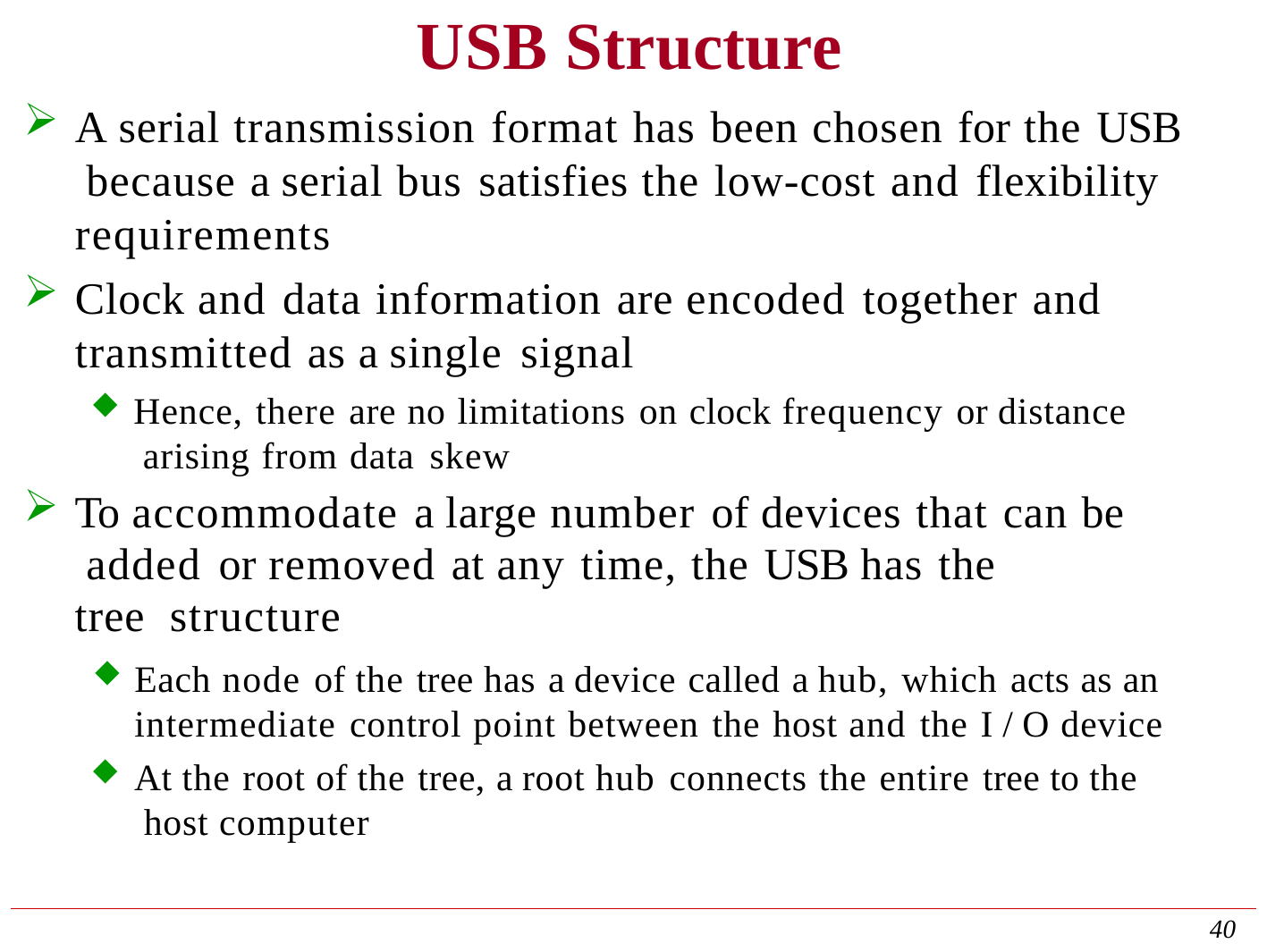

# USB Structure
A serial transmission format has been chosen for the USB  because a serial bus satisfies the low-cost and flexibility  requirements
Clock and data information are encoded together and
transmitted as a single signal
Hence, there are no limitations on clock frequency or distance  arising from data skew
To accommodate a large number of devices that can be  added or removed at any time, the USB has the	tree  structure
Each node of the tree has a device called a hub, which acts as an
intermediate control point between the host and the I / O device
At the root of the tree, a root hub connects the entire tree to the  host computer
40